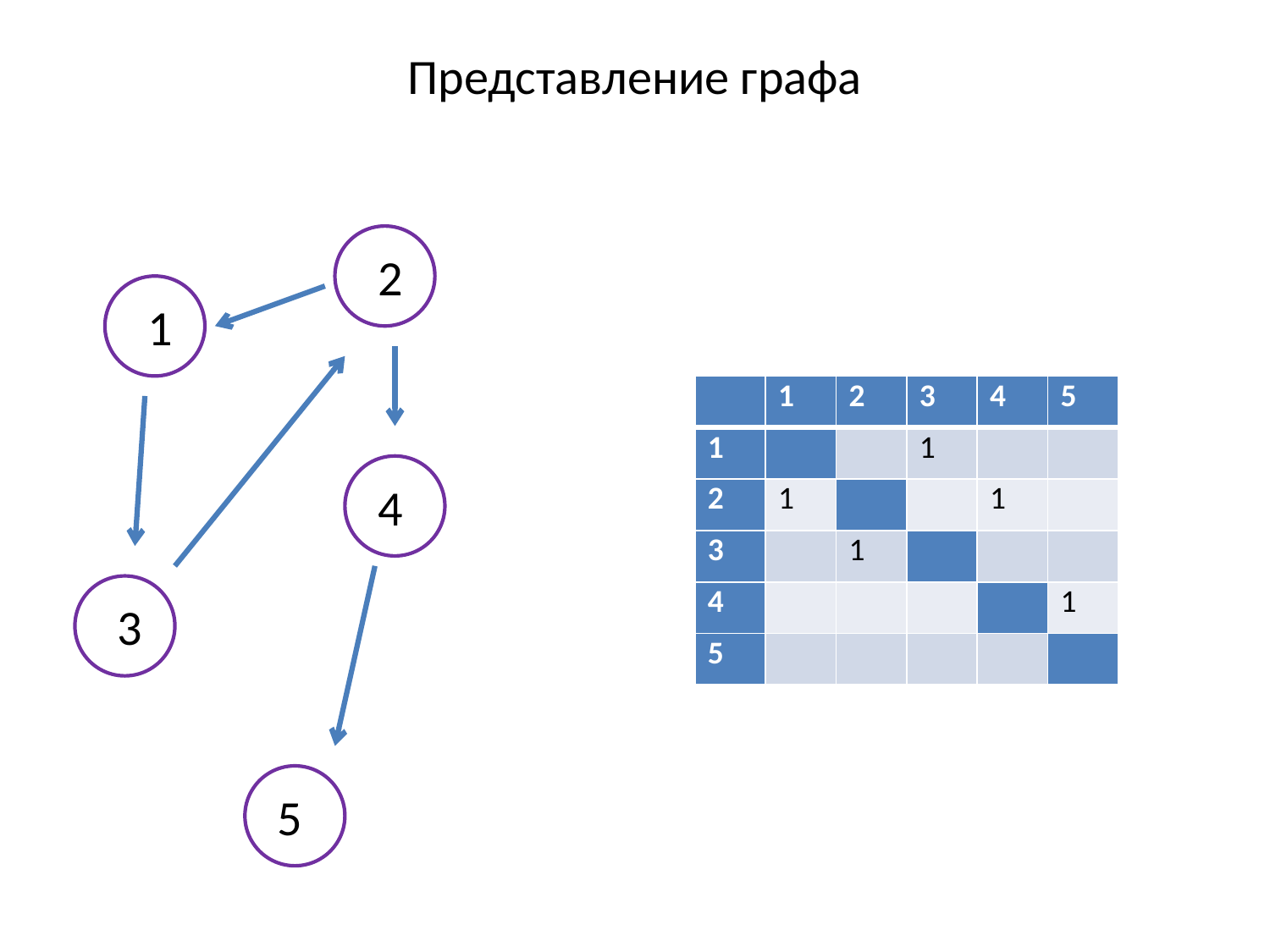

Представление графа

2

1
|  | 1 | 2 | 3 | 4 | 5 |
| --- | --- | --- | --- | --- | --- |
| 1 |  |  | 1 |  |  |
| 2 | 1 |  |  | 1 |  |
| 3 |  | 1 |  |  |  |
| 4 |  |  |  |  | 1 |
| 5 |  |  |  |  |  |

4

3

5